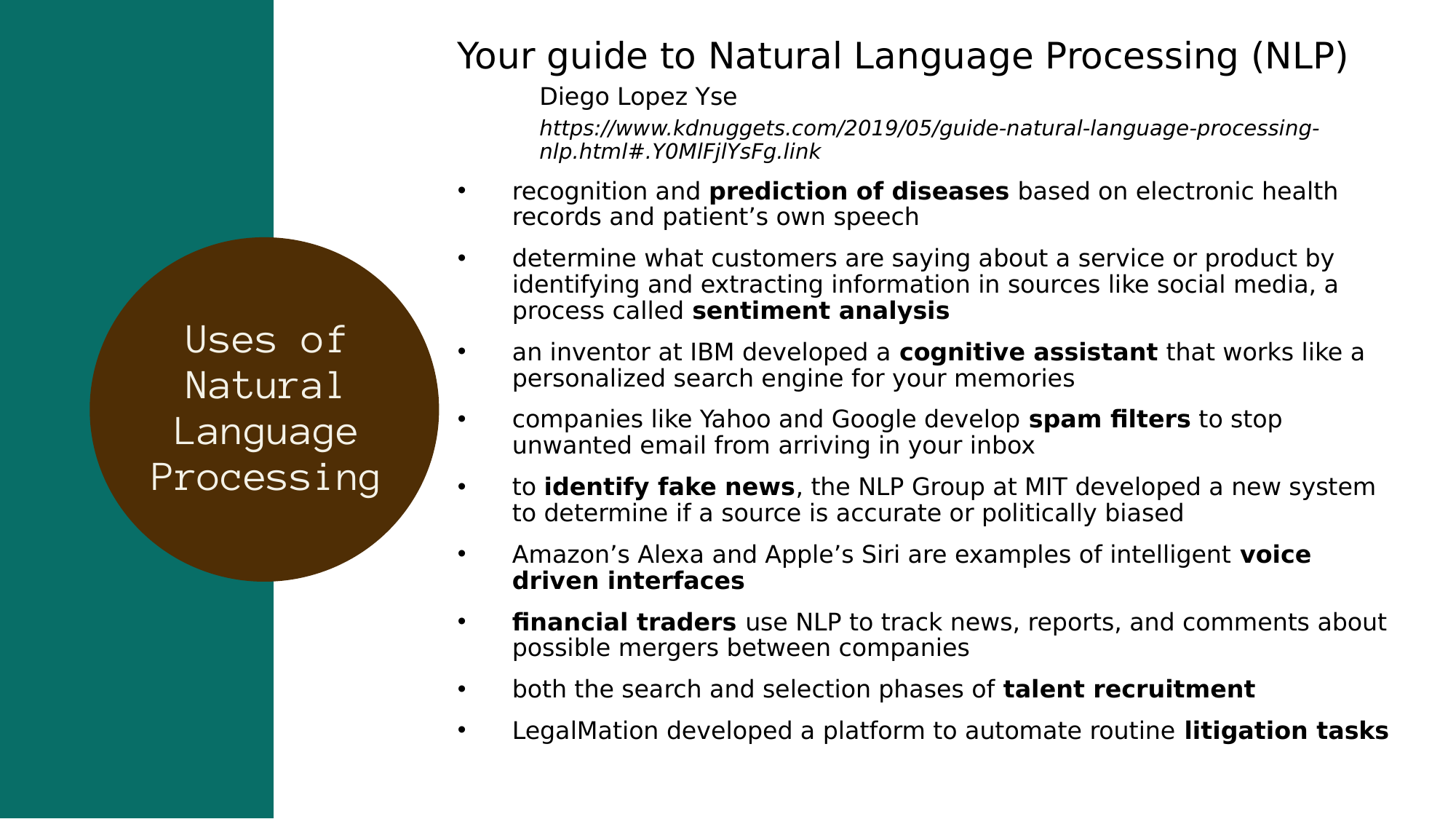

Your guide to Natural Language Processing (NLP)
Diego Lopez Yse
https://www.kdnuggets.com/2019/05/guide-natural-language-processing-nlp.html#.Y0MlFjlYsFg.link
recognition and prediction of diseases based on electronic health records and patient’s own speech
determine what customers are saying about a service or product by identifying and extracting information in sources like social media, a process called sentiment analysis
an inventor at IBM developed a cognitive assistant that works like a personalized search engine for your memories
companies like Yahoo and Google develop spam filters to stop unwanted email from arriving in your inbox
to identify fake news, the NLP Group at MIT developed a new system to determine if a source is accurate or politically biased
Amazon’s Alexa and Apple’s Siri are examples of intelligent voice driven interfaces
financial traders use NLP to track news, reports, and comments about possible mergers between companies
both the search and selection phases of talent recruitment
LegalMation developed a platform to automate routine litigation tasks
Uses of Natural Language Processing